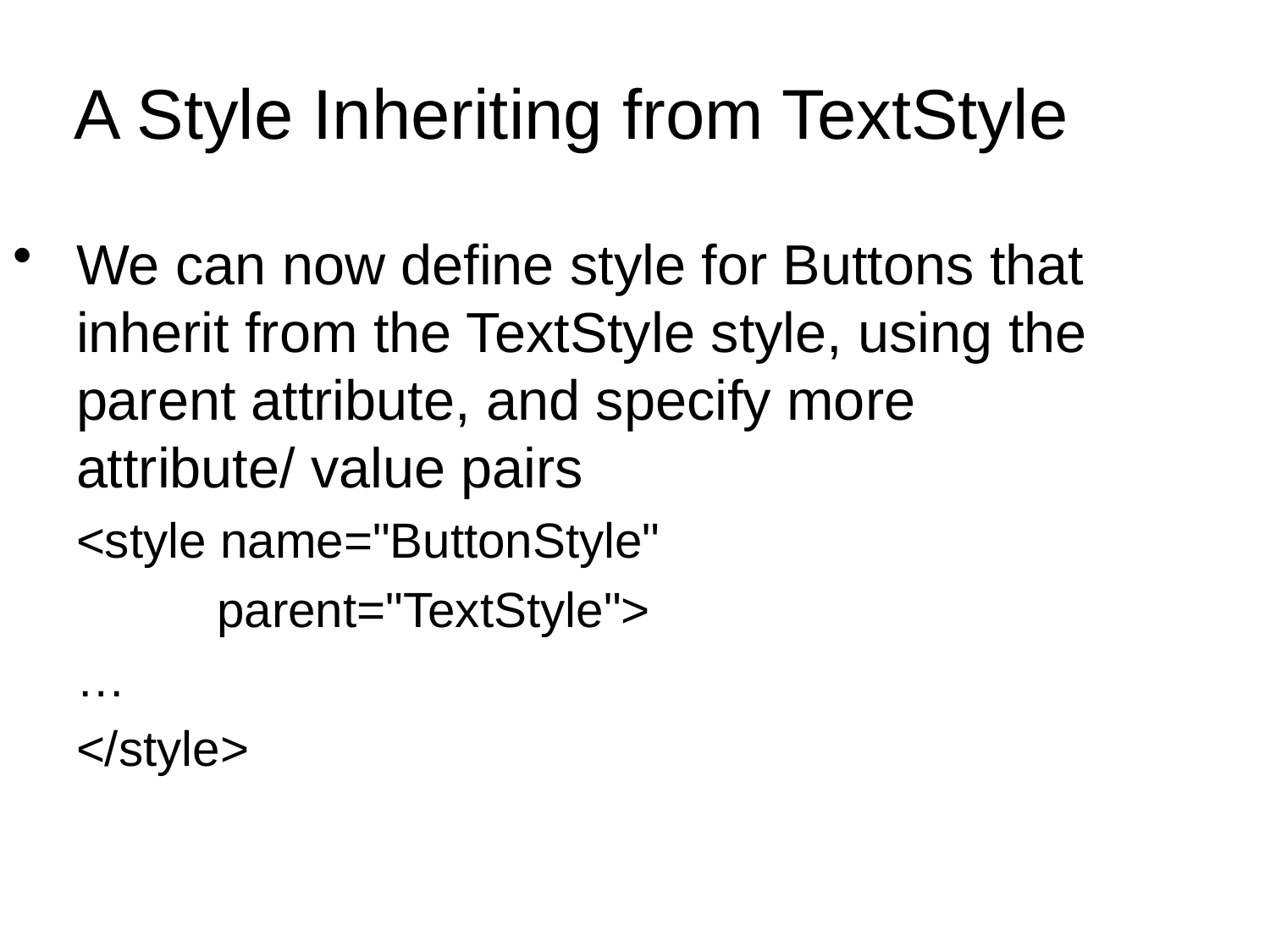

A Style Inheriting from TextStyle
We can now define style for Buttons that inherit from the TextStyle style, using the parent attribute, and specify more attribute/ value pairs
	<style name="ButtonStyle"
      	 parent="TextStyle">
  	…
	</style>